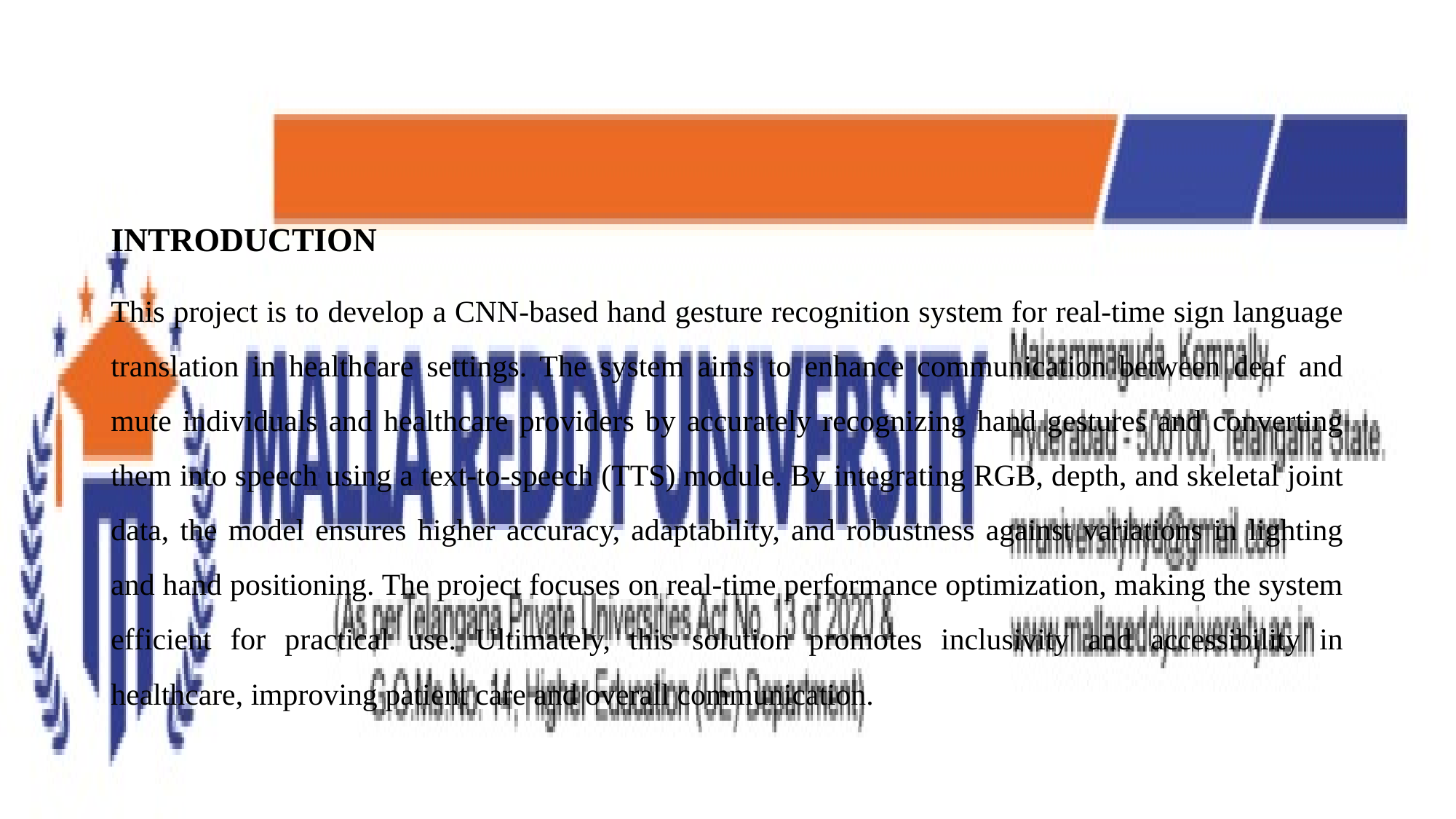

INTRODUCTION
This project is to develop a CNN-based hand gesture recognition system for real-time sign language translation in healthcare settings. The system aims to enhance communication between deaf and mute individuals and healthcare providers by accurately recognizing hand gestures and converting them into speech using a text-to-speech (TTS) module. By integrating RGB, depth, and skeletal joint data, the model ensures higher accuracy, adaptability, and robustness against variations in lighting and hand positioning. The project focuses on real-time performance optimization, making the system efficient for practical use. Ultimately, this solution promotes inclusivity and accessibility in healthcare, improving patient care and overall communication.